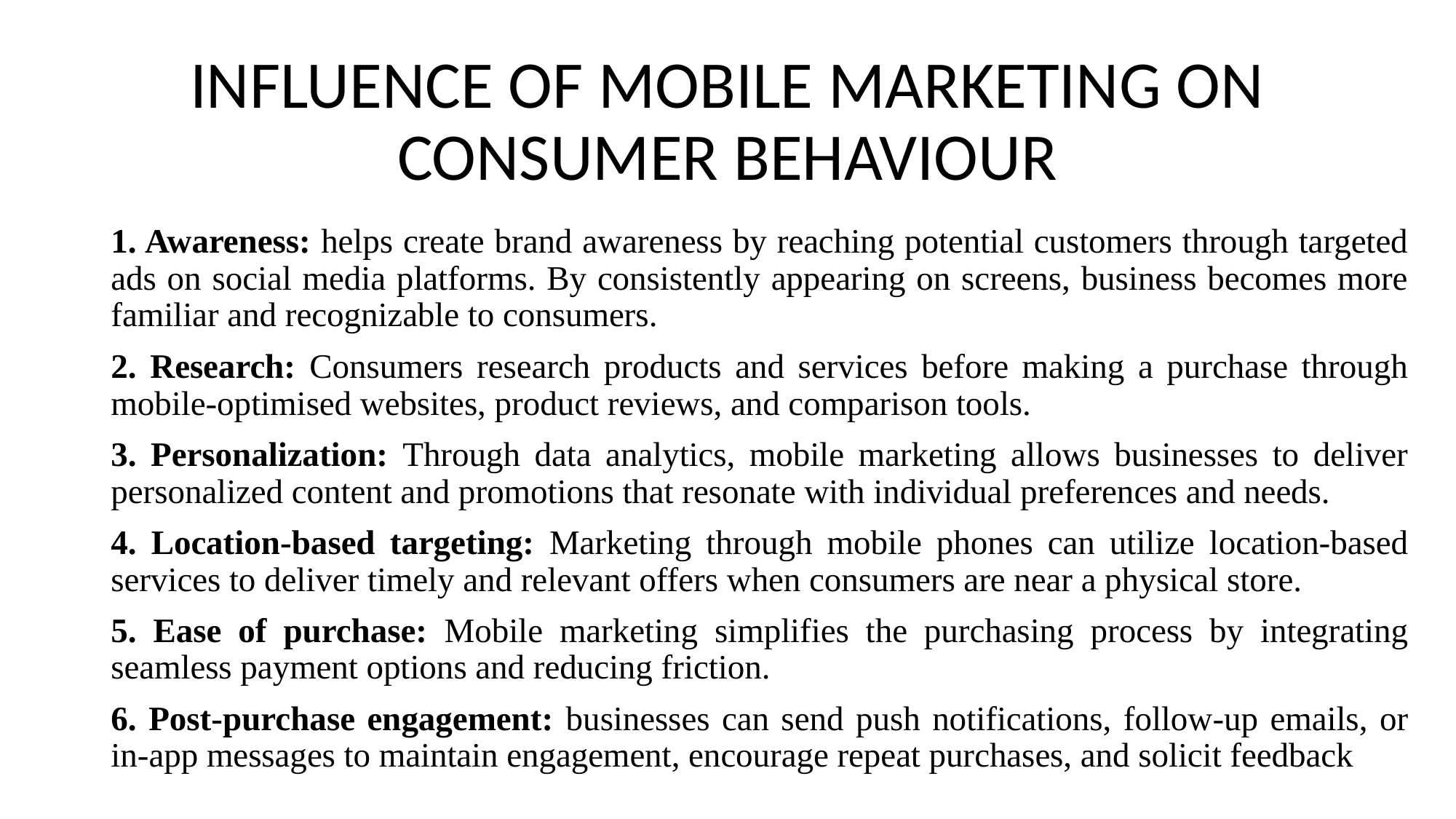

# INFLUENCE OF MOBILE MARKETING ON CONSUMER BEHAVIOUR
1. Awareness: helps create brand awareness by reaching potential customers through targeted ads on social media platforms. By consistently appearing on screens, business becomes more familiar and recognizable to consumers.
2. Research: Consumers research products and services before making a purchase through mobile-optimised websites, product reviews, and comparison tools.
3. Personalization: Through data analytics, mobile marketing allows businesses to deliver personalized content and promotions that resonate with individual preferences and needs.
4. Location-based targeting: Marketing through mobile phones can utilize location-based services to deliver timely and relevant offers when consumers are near a physical store.
5. Ease of purchase: Mobile marketing simplifies the purchasing process by integrating seamless payment options and reducing friction.
6. Post-purchase engagement: businesses can send push notifications, follow-up emails, or in-app messages to maintain engagement, encourage repeat purchases, and solicit feedback